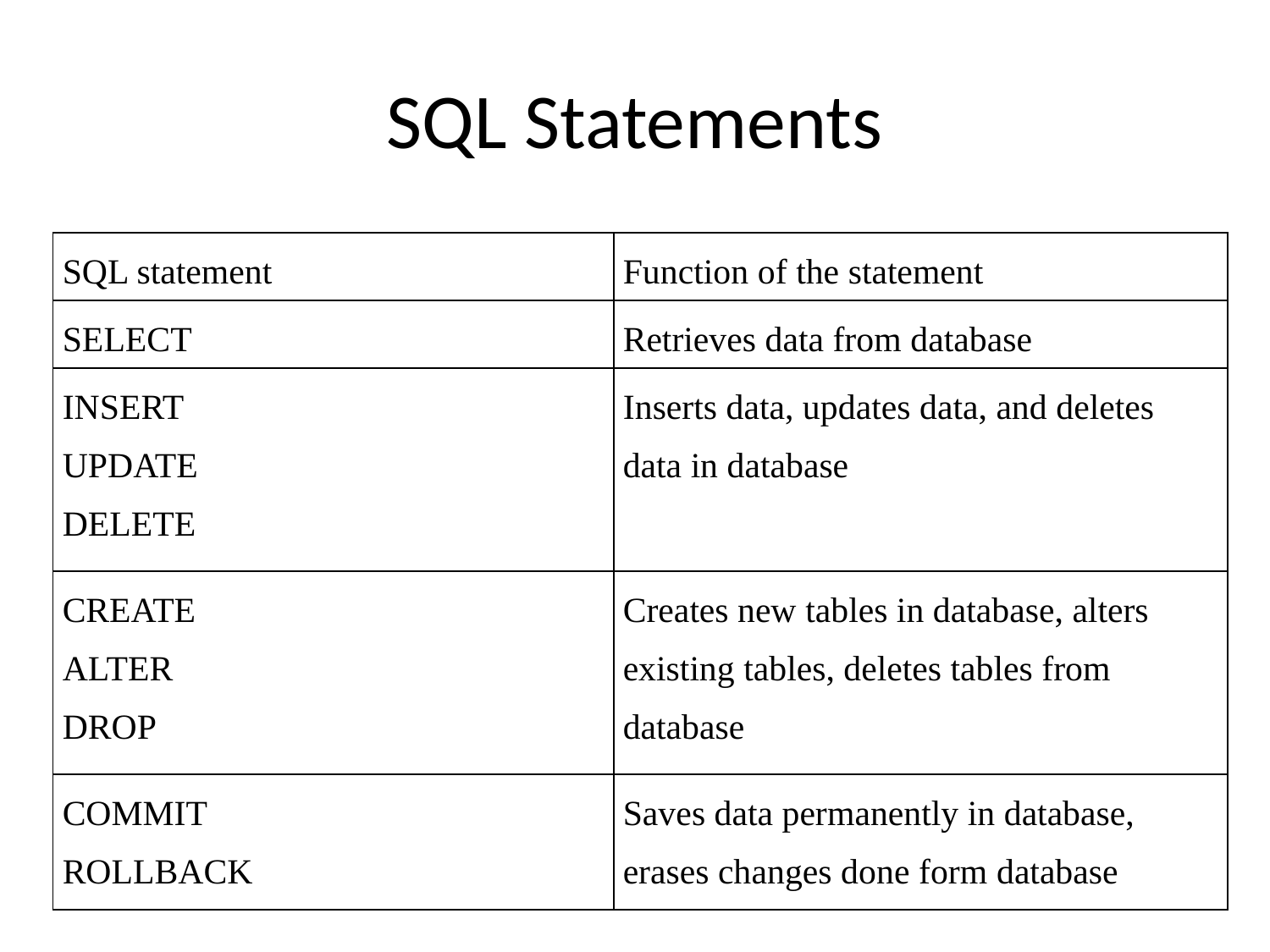

# SQL Statements
| SQL statement | Function of the statement |
| --- | --- |
| SELECT | Retrieves data from database |
| INSERT UPDATE DELETE | Inserts data, updates data, and deletes data in database |
| CREATE ALTER DROP | Creates new tables in database, alters existing tables, deletes tables from database |
| COMMIT ROLLBACK | Saves data permanently in database, erases changes done form database |